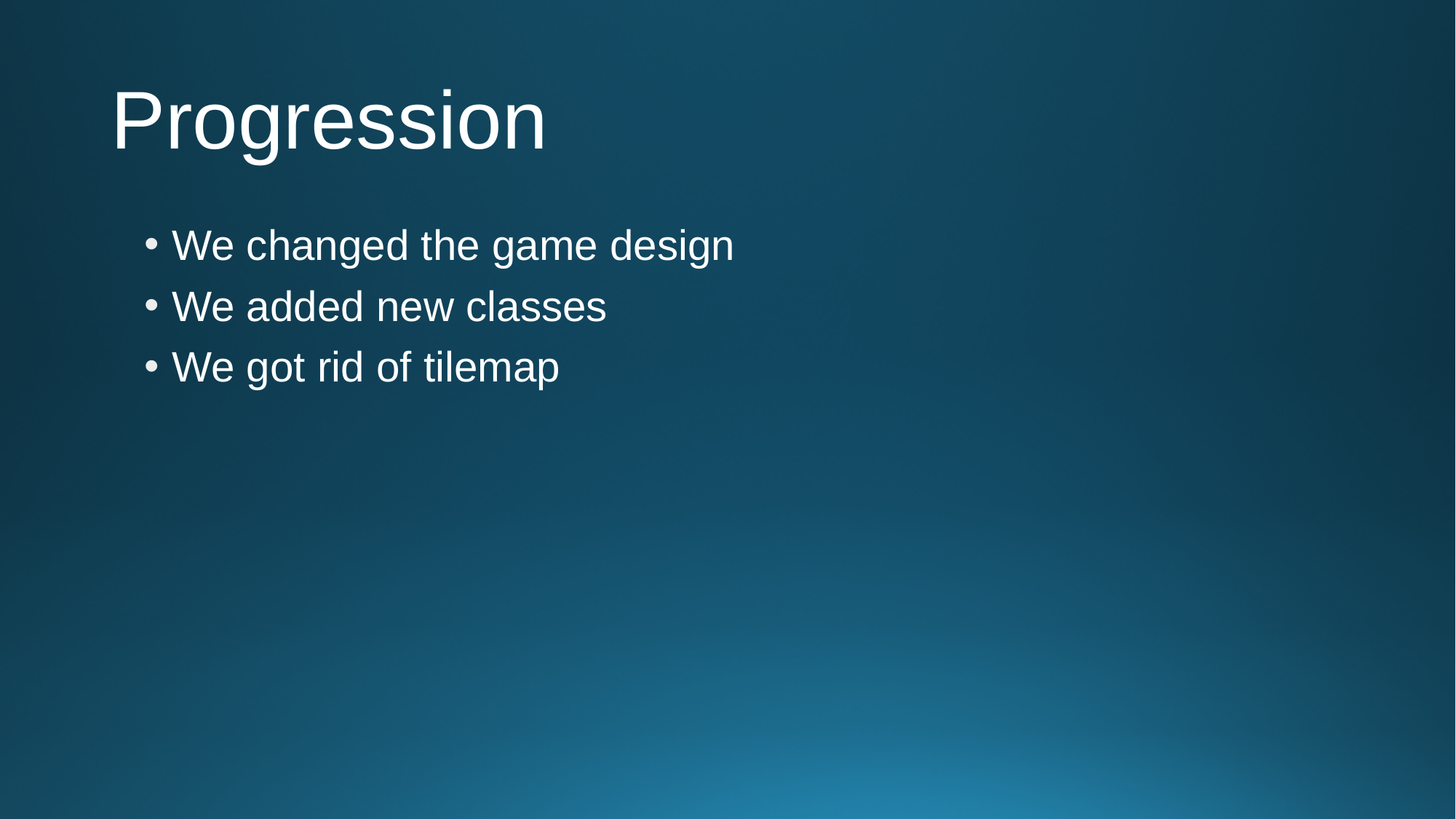

# Progression
We changed the game design
We added new classes
We got rid of tilemap